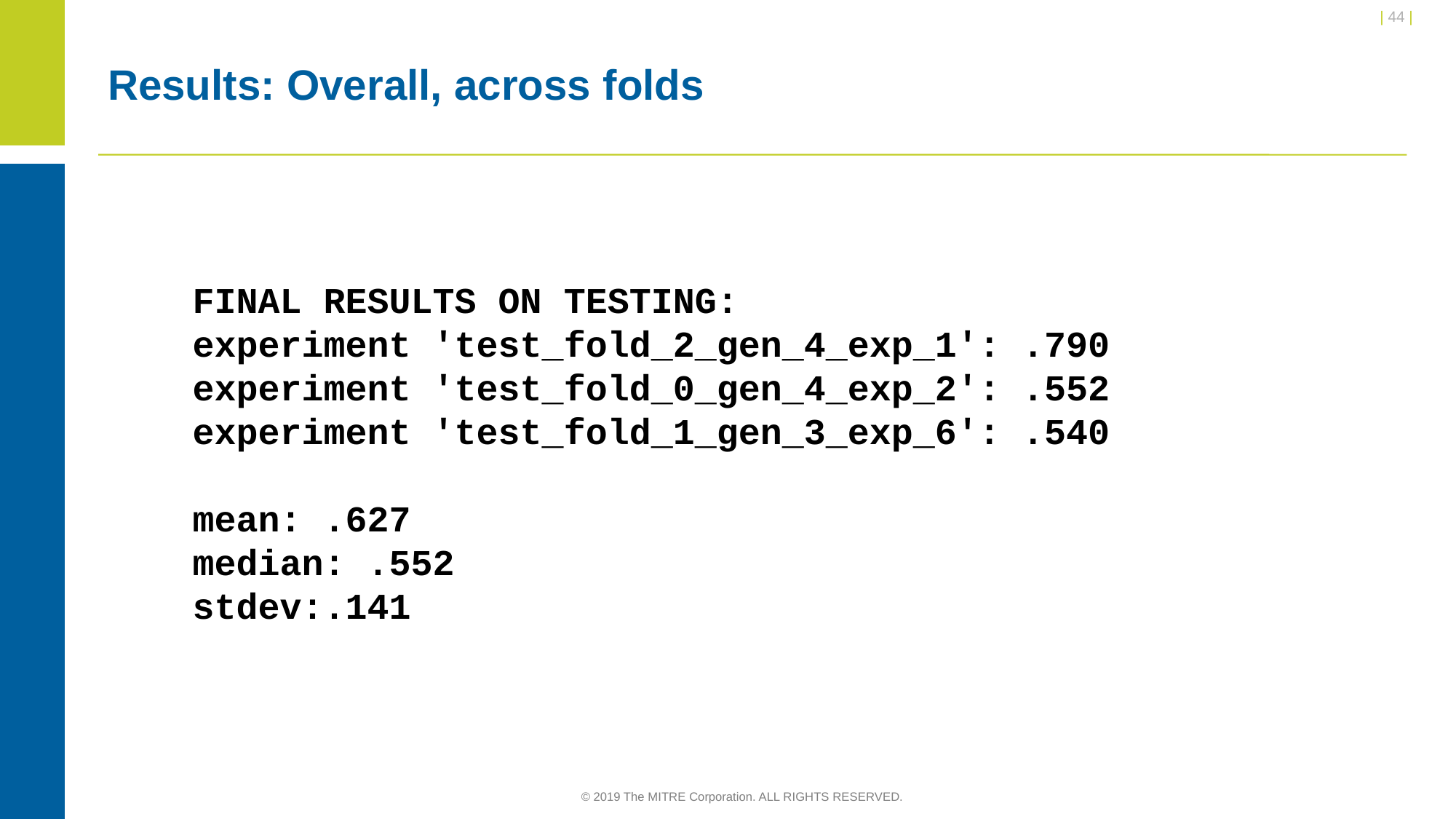

| 44 |
Results: Overall, across folds

FINAL RESULTS ON TESTING:
experiment 'test_fold_2_gen_4_exp_1': .790
experiment 'test_fold_0_gen_4_exp_2': .552
experiment 'test_fold_1_gen_3_exp_6': .540

mean: .627
median: .552
stdev:.141